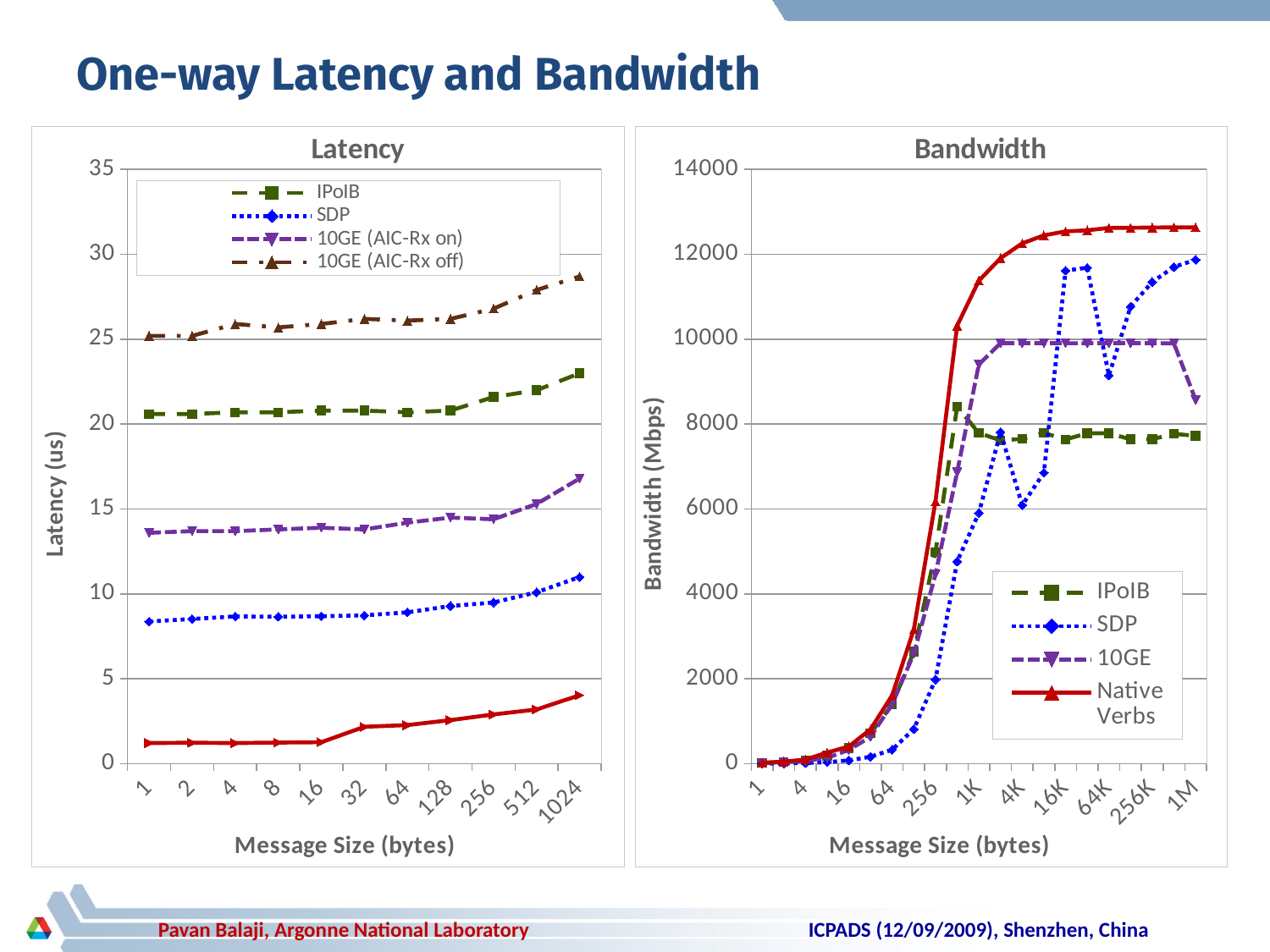

# One-way Latency and Bandwidth

### Chart: Latency

| Category | IPoIB | SDP | 10GE (AIC-Rx on) | 10GE (AIC-Rx off) | Native Verbs |
|---|---|---|---|---|---|
| 1 | 20.6 | 8.38 | 13.6 | 25.2 | 1.22 |
| 2 | 20.6 | 8.530000000000001 | 13.7 | 25.2 | 1.24 |
| 4 | 20.7 | 8.68 | 13.7 | 25.9 | 1.22 |
| 8 | 20.7 | 8.66 | 13.8 | 25.7 | 1.25 |
| 16 | 20.8 | 8.69 | 13.9 | 25.9 | 1.27 |
| 32 | 20.8 | 8.739999999999998 | 13.8 | 26.2 | 2.18 |
| 64 | 20.7 | 8.92 | 14.2 | 26.1 | 2.28 |
| 128 | 20.8 | 9.290000000000001 | 14.5 | 26.2 | 2.57 |
| 256 | 21.6 | 9.5 | 14.4 | 26.8 | 2.9099999999999997 |
| 512 | 22.0 | 10.1 | 15.3 | 27.9 | 3.2 |
| 1024 | 23.0 | 11.0 | 16.8 | 28.7 | 4.04 |

### Chart: Bandwidth

| Category | IPoIB | SDP | 10GE | Native Verbs |
|---|---|---|---|---|
| 1 | 19.0 | 4.44 | 15.67 | 24.97 |
| 2 | 39.01 | 8.93 | 32.870000000000005 | 50.48 |
| 4 | 79.61 | 18.26 | 66.71 | 99.85 |
| 8 | 191.95000000000007 | 37.52 | 140.7 | 263.69 |
| 16 | 370.3400000000003 | 79.63 | 325.68 | 407.25 |
| 32 | 718.81 | 165.56 | 634.91 | 810.8199999999995 |
| 64 | 1392.86 | 331.86 | 1404.8 | 1614.5 |
| 128 | 2645.61 | 816.99 | 2593.3 | 3168.2599999999998 |
| 256 | 4991.39 | 1987.1699999999998 | 4464.04 | 6180.3 |
| 512 | 8413.65 | 4763.49 | 6871.860000000002 | 10320.08 |
| 1K | 7791.18 | 5908.81 | 9407.26 | 11379.35999999998 |
| 2K | 7619.14 | 7811.77 | 9907.77 | 11909.52 |
| 4K | 7651.660000000004 | 6092.09 | 9908.1 | 12259.12 |
| 8K | 7793.25 | 6856.4 | 9908.0 | 12446.96 |
| 16K | 7637.620000000004 | 11617.18 | 9907.58 | 12541.68 |
| 32K | 7786.13 | 11685.91 | 9907.6 | 12566.0 |
| 64K | 7786.73 | 9147.94 | 9907.740000000009 | 12622.88 |
| 128K | 7642.89 | 10771.220000000008 | 9907.719999999988 | 12625.12 |
| 256K | 7645.99 | 11349.8 | 9908.04 | 12632.16 |
| 512K | 7771.58 | 11701.53 | 9902.140000000005 | 12633.68 |
| 1M | 7724.45 | 11873.94999999999 | 8572.27 | 12634.32 |
ICPADS (12/09/2009), Shenzhen, China